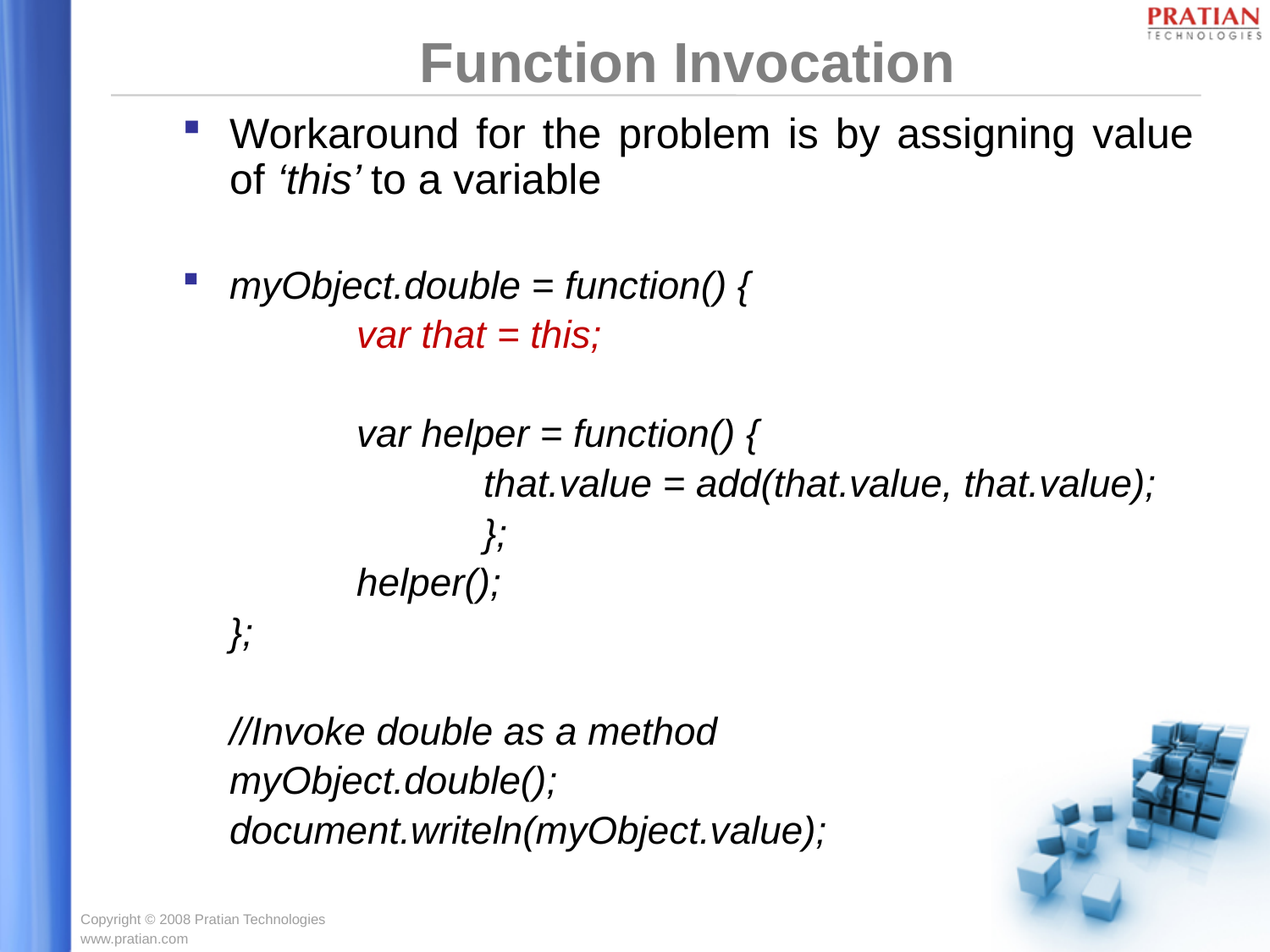

Function Invocation
Workaround for the problem is by assigning value of ‘this’ to a variable

myObject.double = function() {
		var that = this;

		var helper = function() {
			that.value = add(that.value, that.value);
			};
		helper();
	};

	//Invoke double as a method
	myObject.double();
	document.writeln(myObject.value);